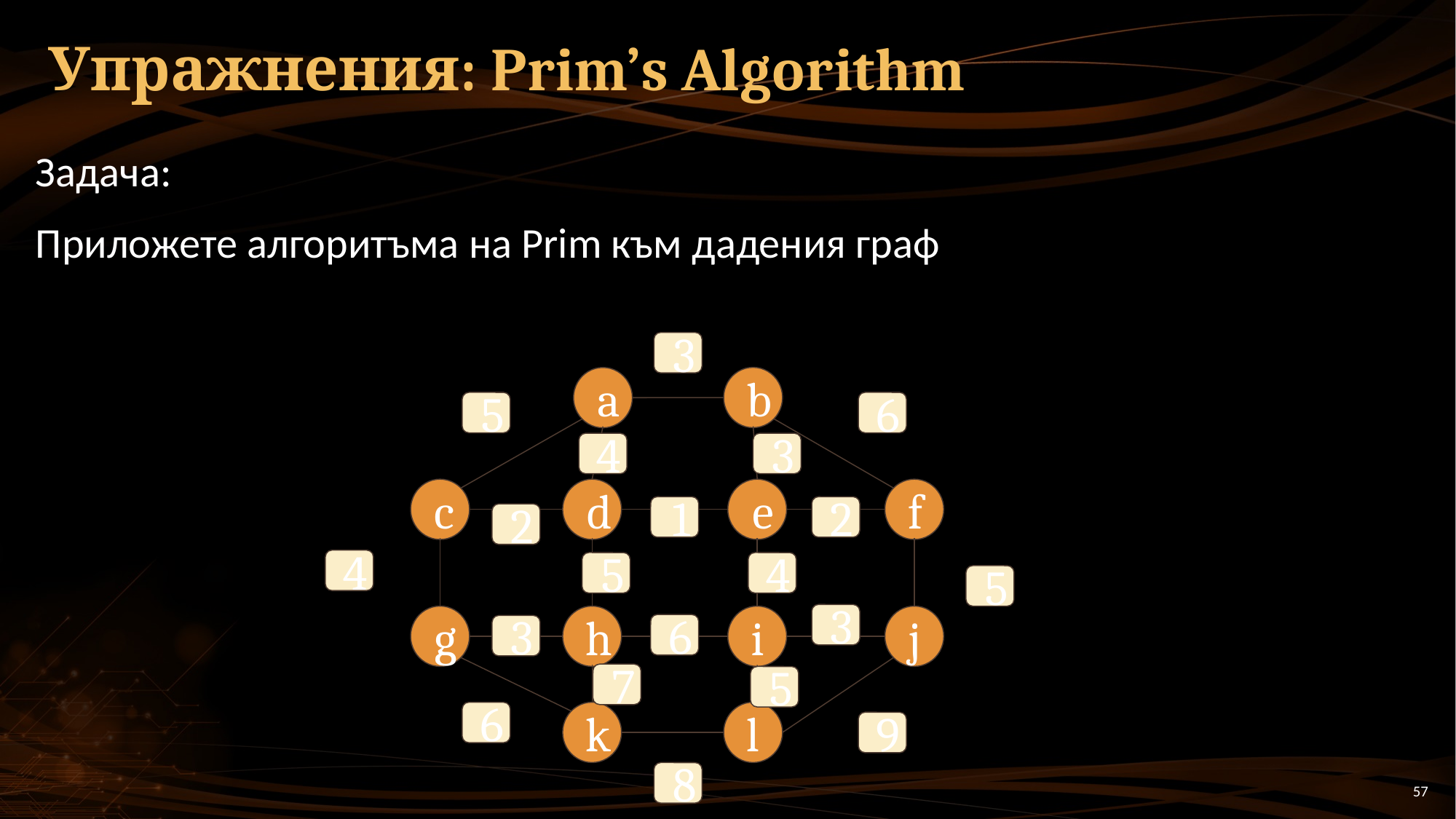

# Упражнения: Prim’s Algorithm
Задача:
Приложете алгоритъма на Prim към дадения граф
3
b
a
5
6
3
4
c
d
e
f
1
2
2
4
5
4
5
3
g
h
i
j
6
3
7
5
6
k
l
9
8
57